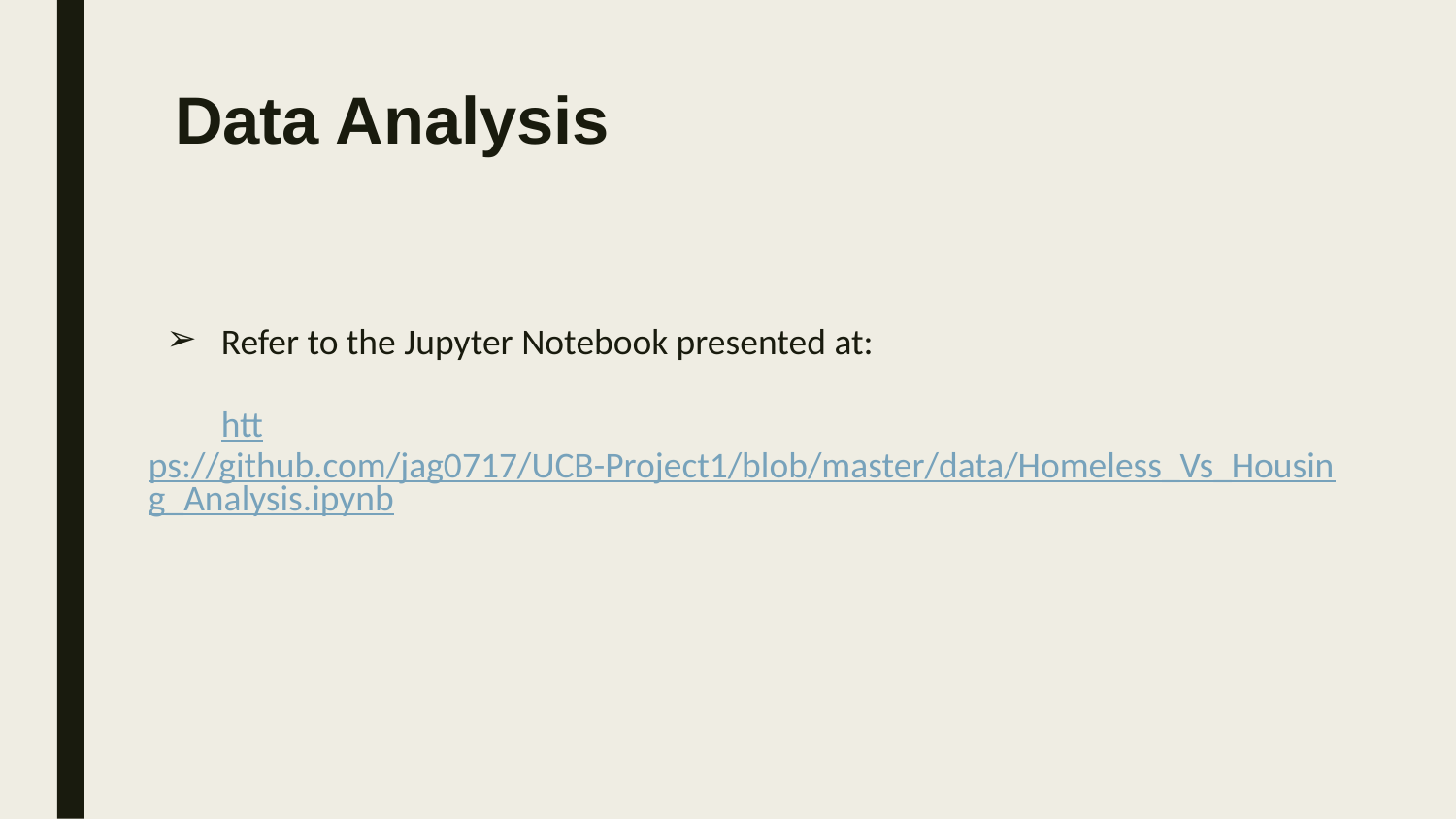

# Data Analysis

Refer to the Jupyter Notebook presented at:

https://github.com/jag0717/UCB-Project1/blob/master/data/Homeless_Vs_Housing_Analysis.ipynb